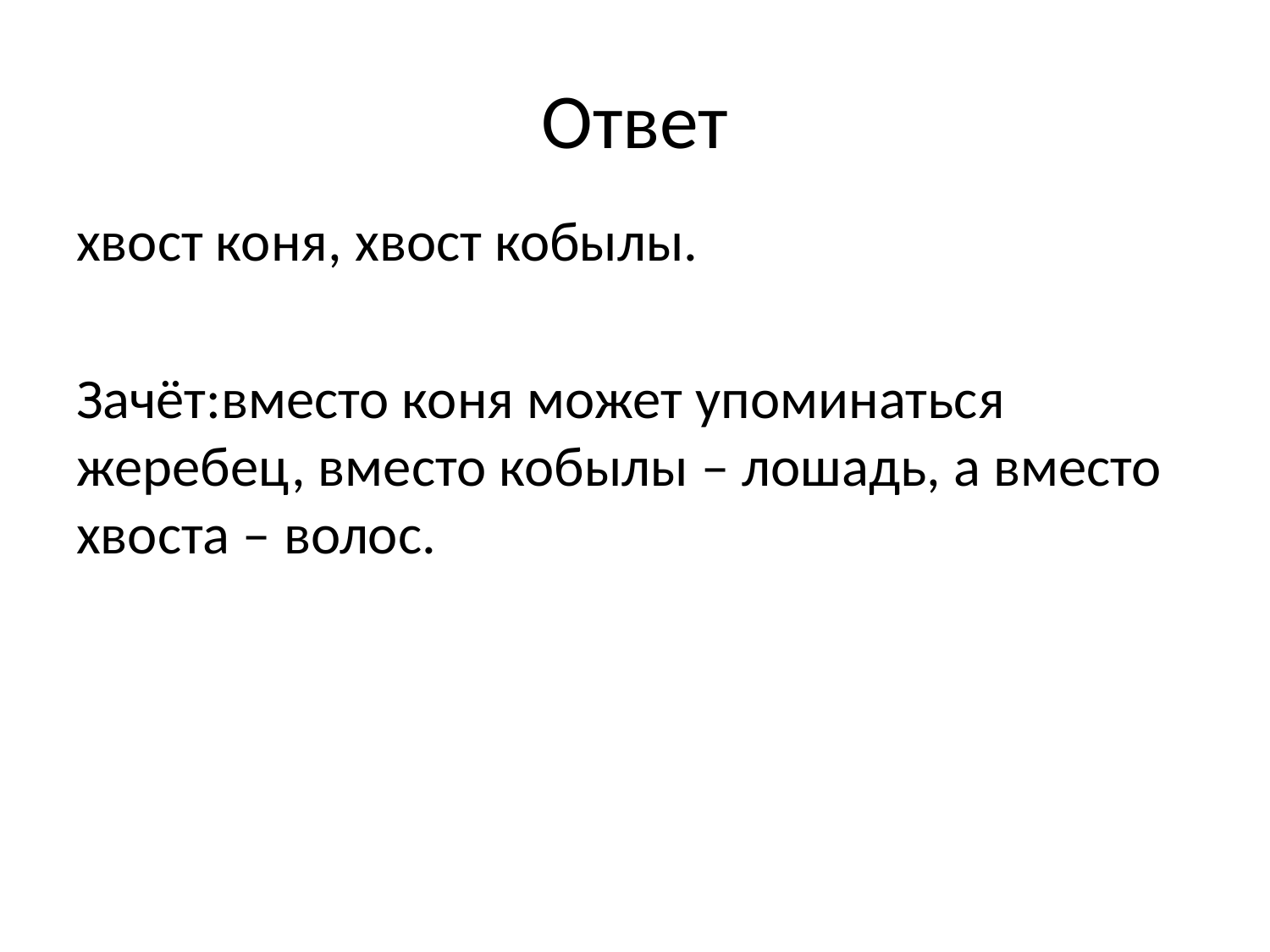

# Ответ
хвост коня, хвост кобылы.

Зачёт:вместо коня может упоминаться жеребец, вместо кобылы – лошадь, а вместо хвоста – волос.